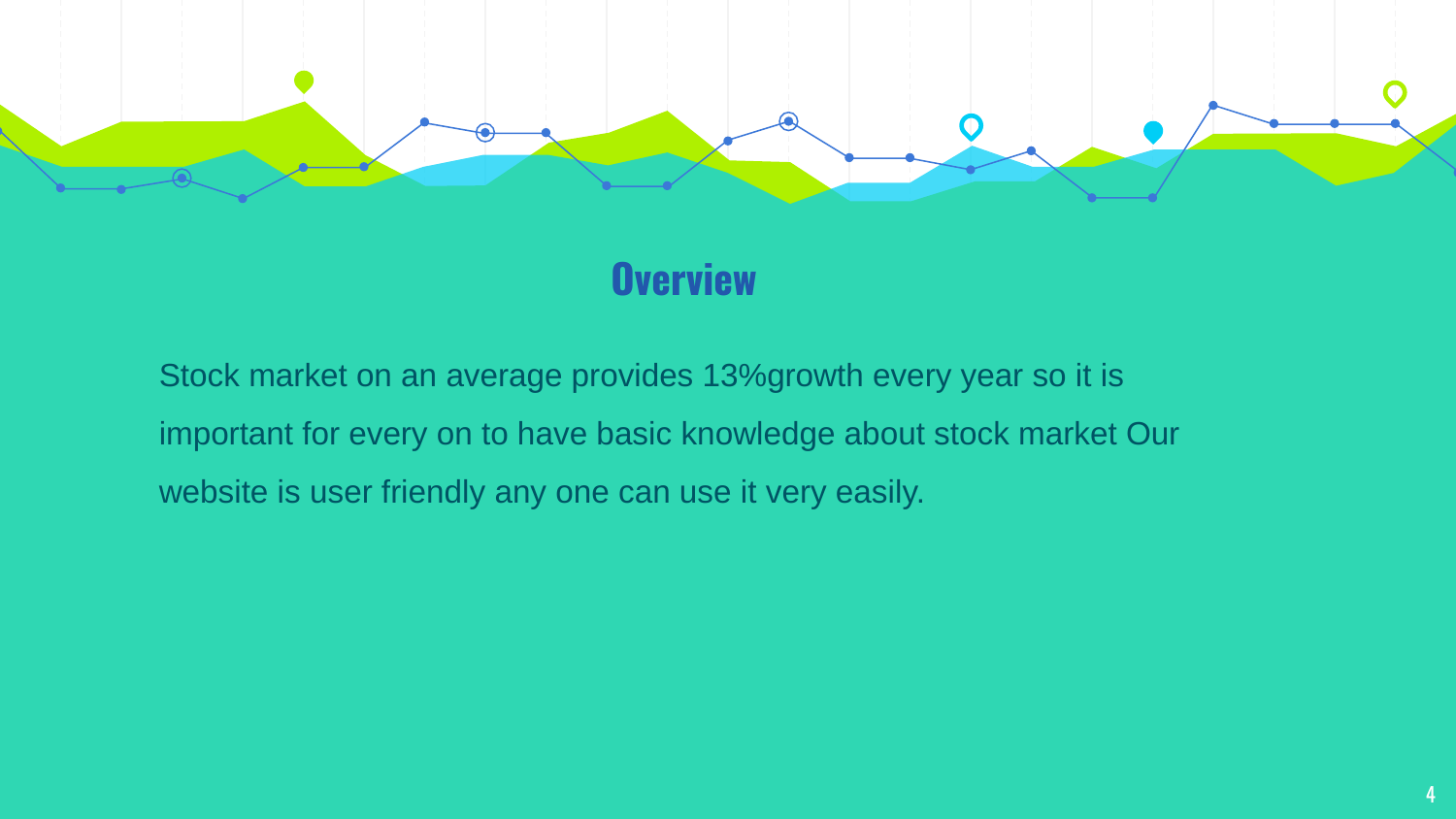

Overview
Stock market on an average provides 13%growth every year so it is important for every on to have basic knowledge about stock market Our website is user friendly any one can use it very easily.
4